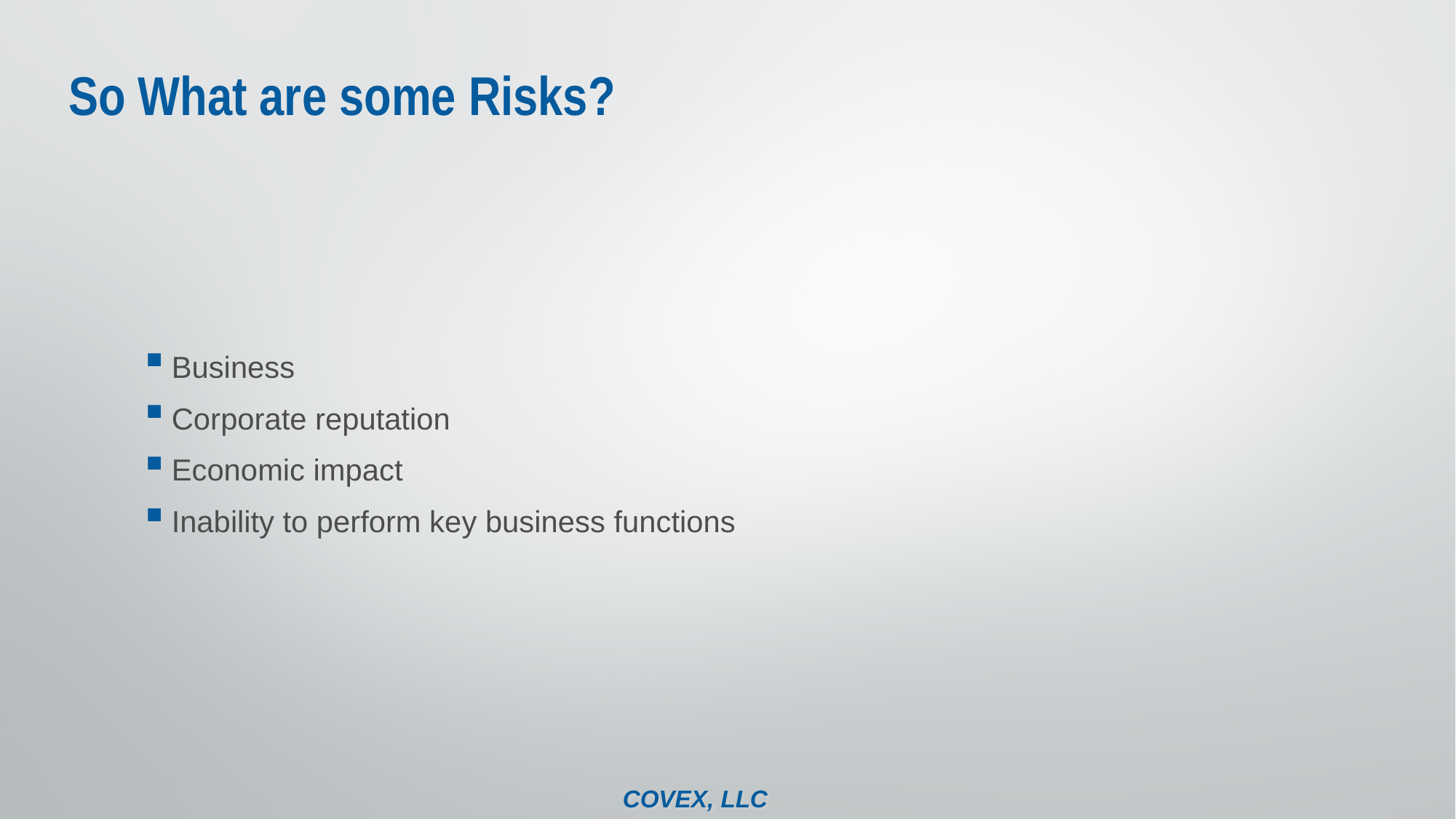

# So What are some Risks?
Business
Corporate reputation
Economic impact
Inability to perform key business functions